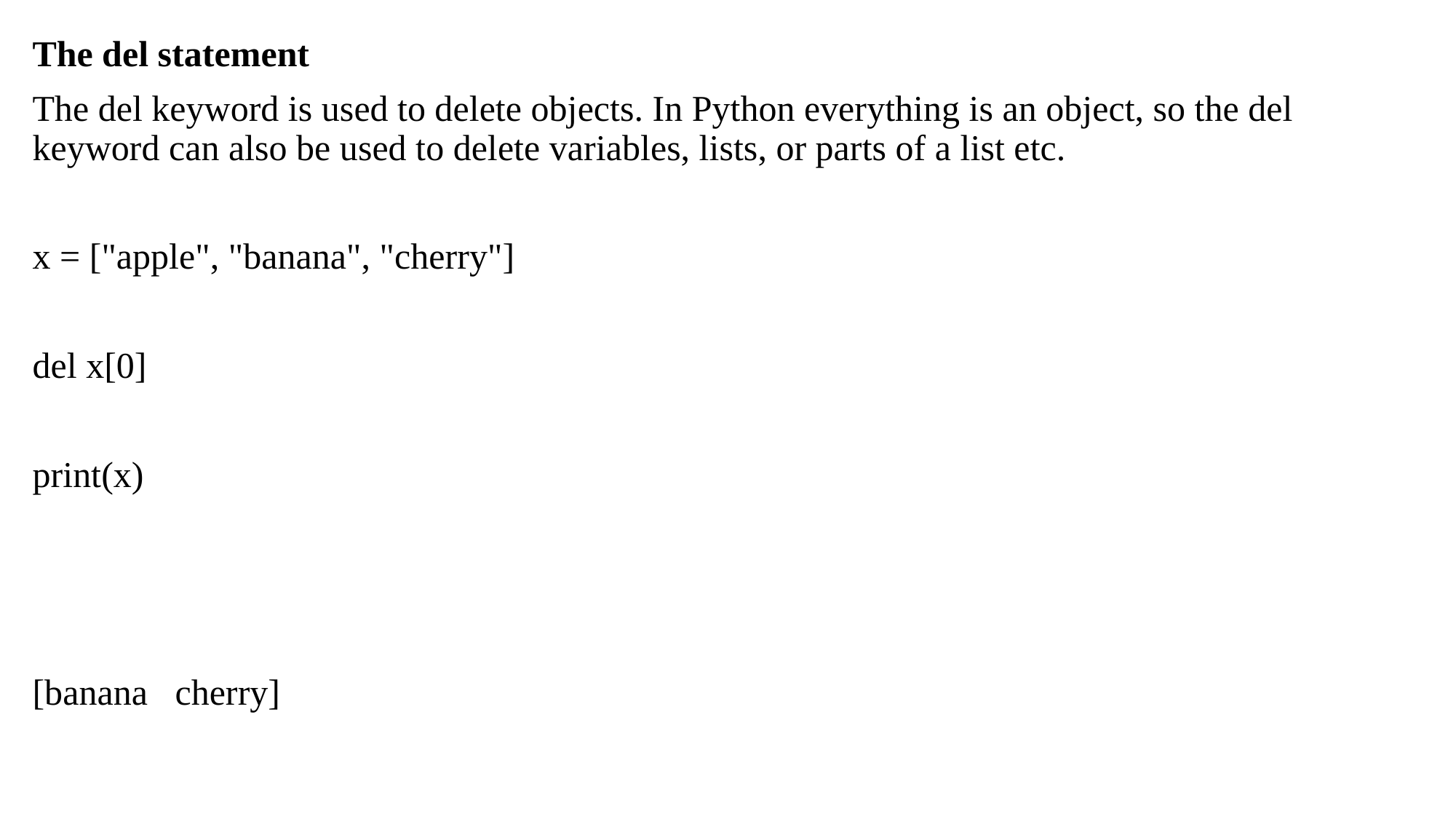

The del statement
The del keyword is used to delete objects. In Python everything is an object, so the del keyword can also be used to delete variables, lists, or parts of a list etc.

x = ["apple", "banana", "cherry"]

del x[0]

print(x)

[banana   cherry]